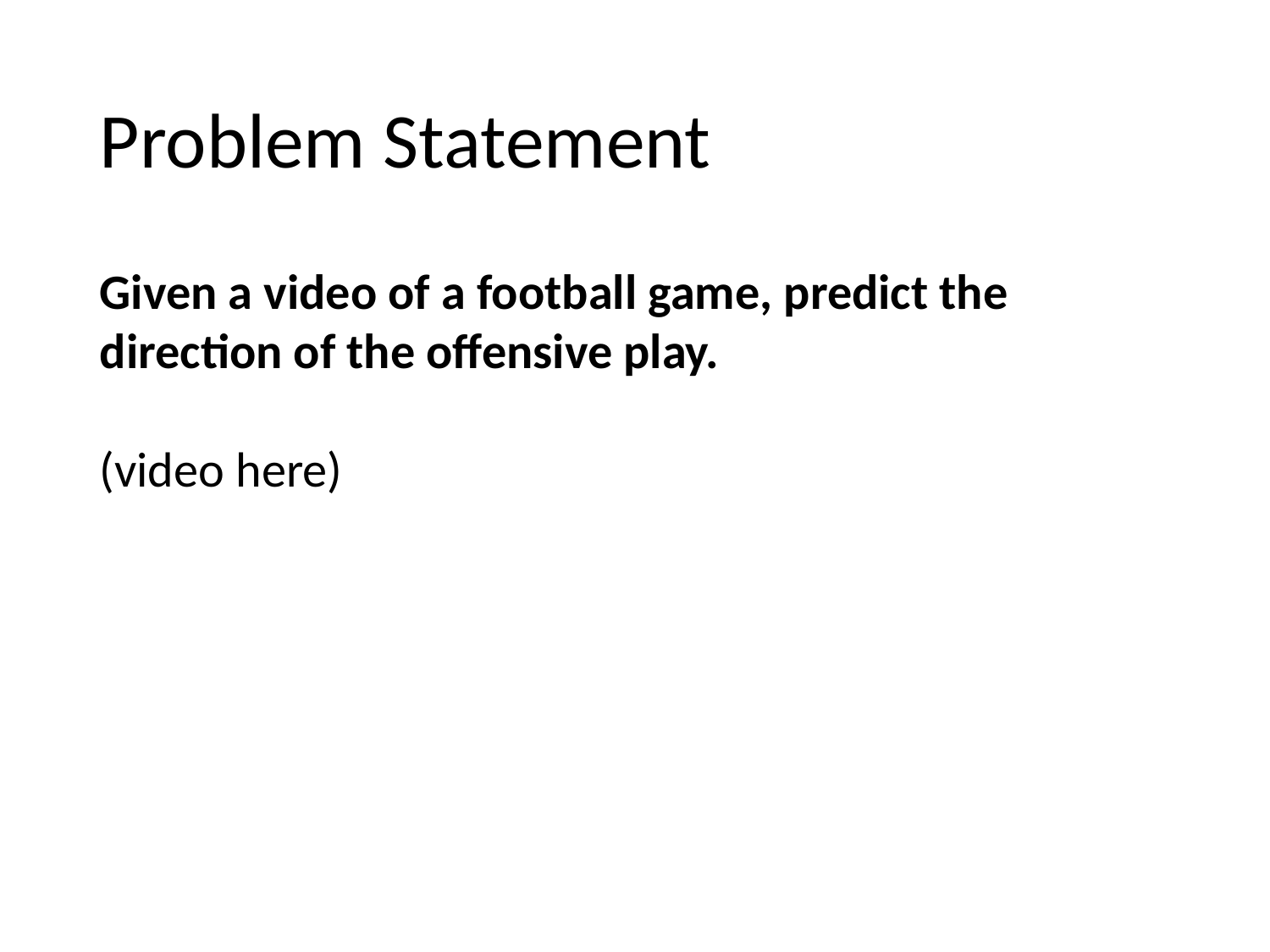

Problem Statement
Given a video of a football game, predict the direction of the offensive play.

(video here)